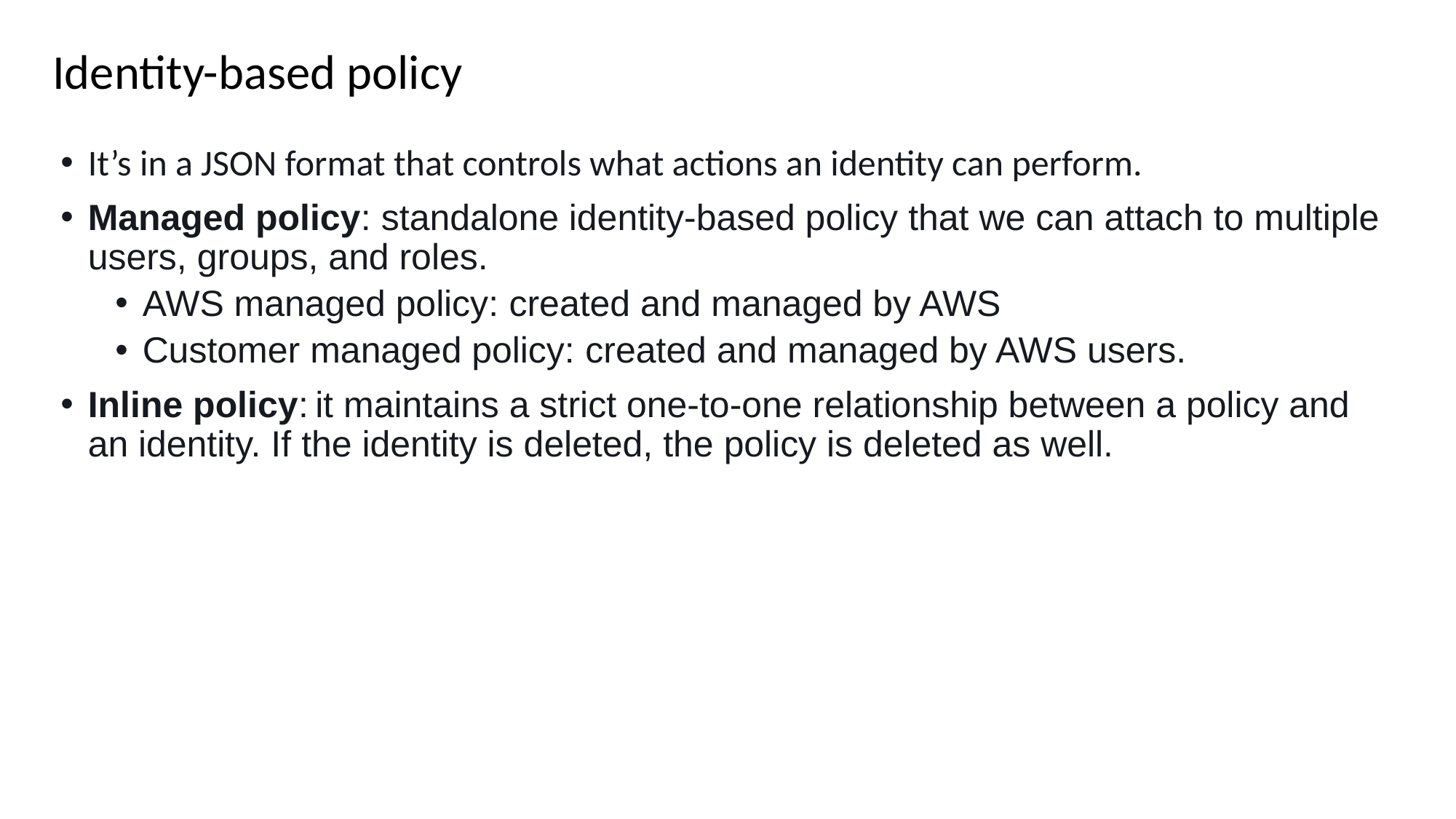

# Identity-based policy
It’s in a JSON format that controls what actions an identity can perform.
Managed policy: standalone identity-based policy that we can attach to multiple users, groups, and roles.
AWS managed policy: created and managed by AWS
Customer managed policy: created and managed by AWS users.
Inline policy: it maintains a strict one-to-one relationship between a policy and an identity. If the identity is deleted, the policy is deleted as well.